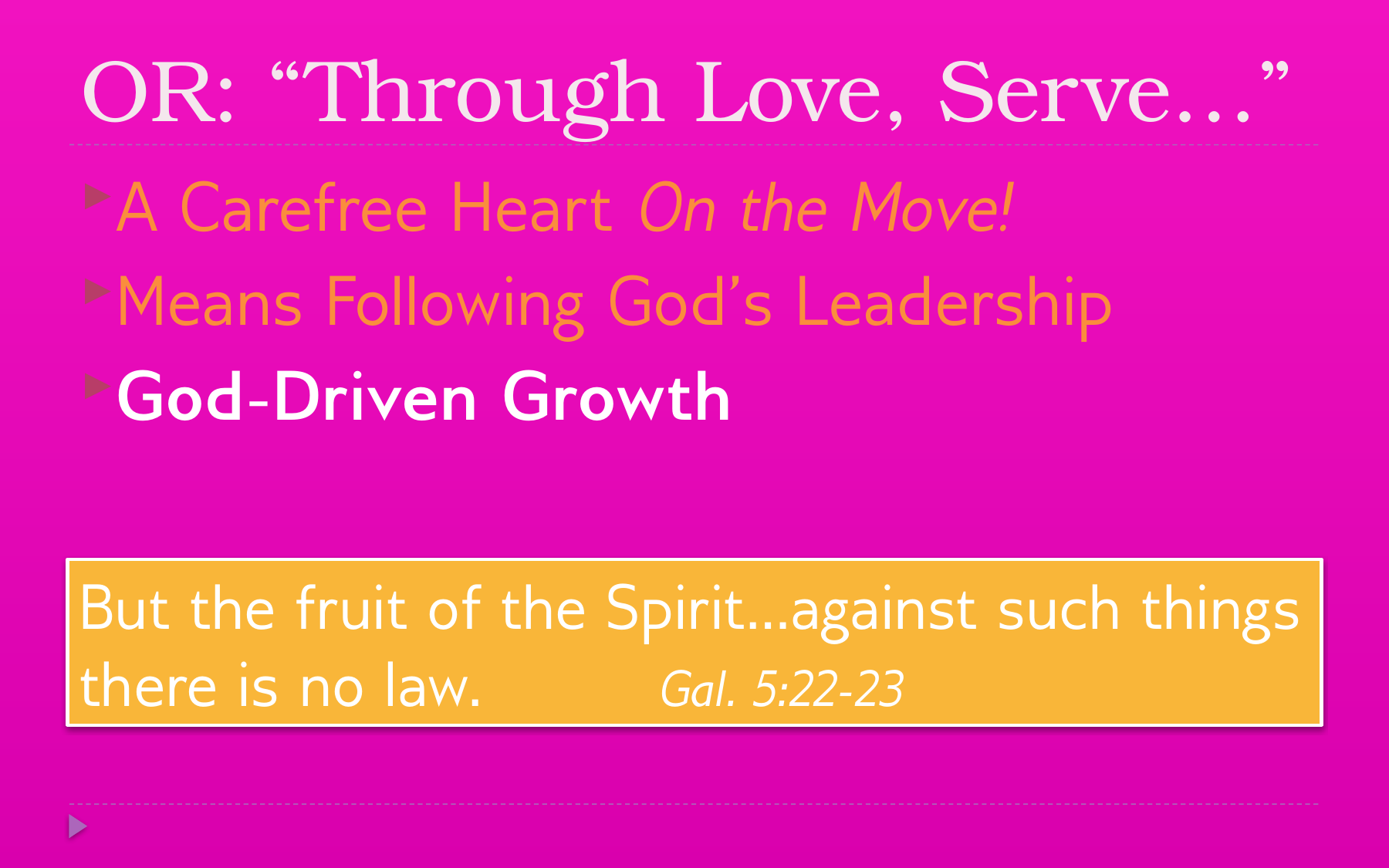

# OR: “Through Love, Serve…”
A Carefree Heart On the Move!
Means Following God’s Leadership
God-Driven Growth
But the fruit of the Spirit…against such things there is no law. 		Gal. 5:22-23